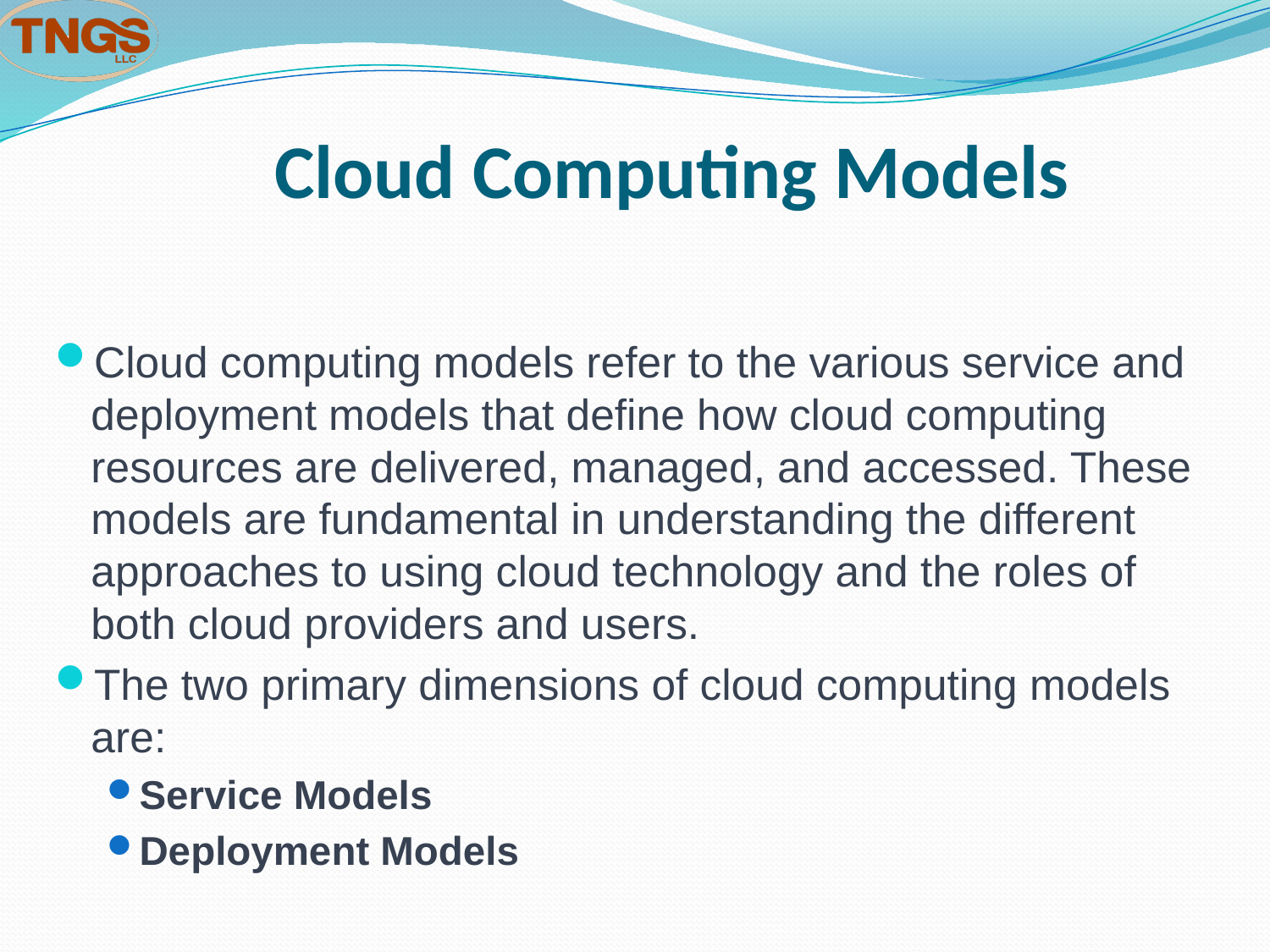

# Cloud Computing Models
Cloud computing models refer to the various service and deployment models that define how cloud computing resources are delivered, managed, and accessed. These models are fundamental in understanding the different approaches to using cloud technology and the roles of both cloud providers and users.
The two primary dimensions of cloud computing models are:
Service Models
Deployment Models